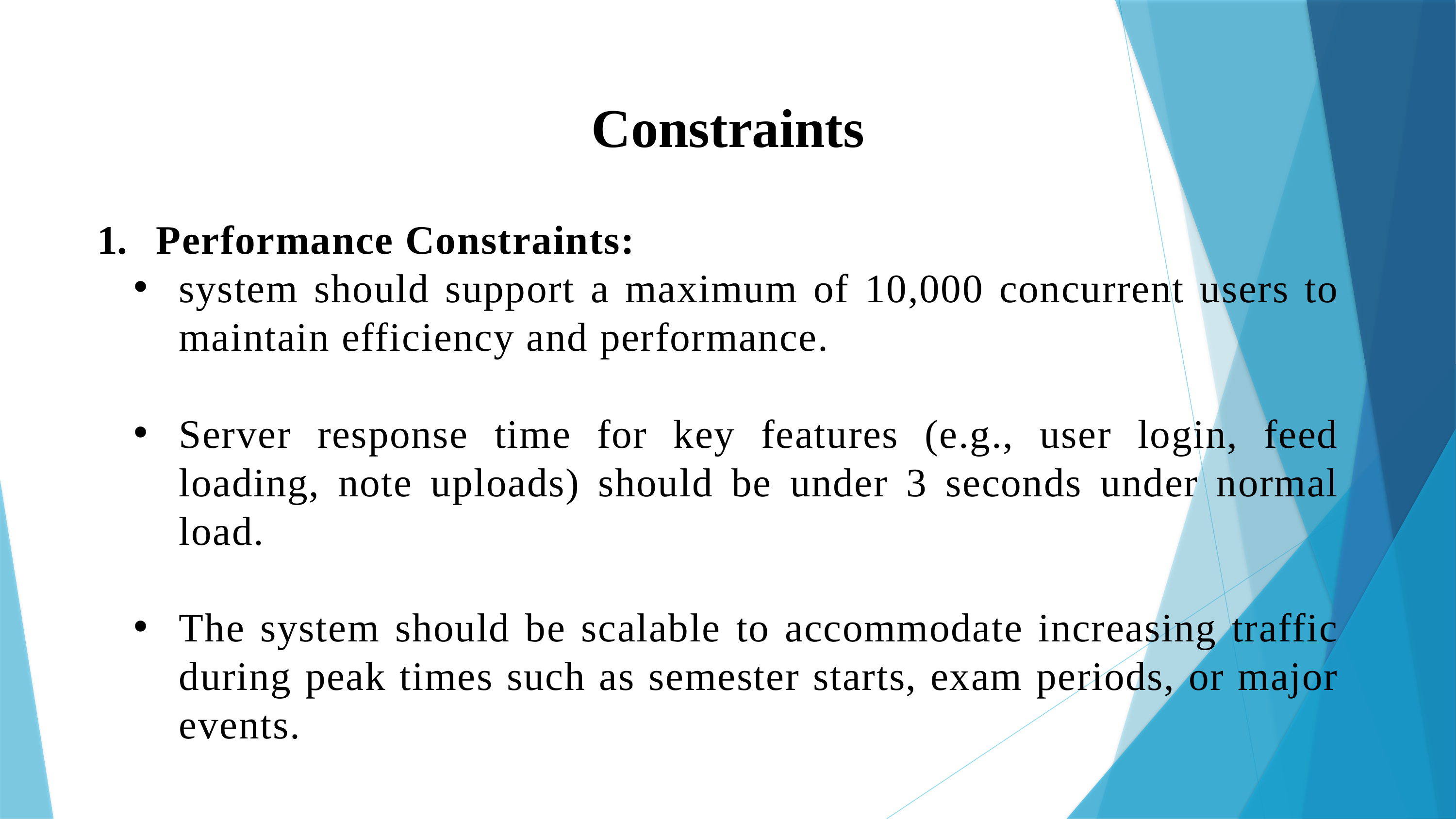

Constraints
Performance Constraints:
system should support a maximum of 10,000 concurrent users to maintain efficiency and performance.

Server response time for key features (e.g., user login, feed loading, note uploads) should be under 3 seconds under normal load.

The system should be scalable to accommodate increasing traffic during peak times such as semester starts, exam periods, or major events.